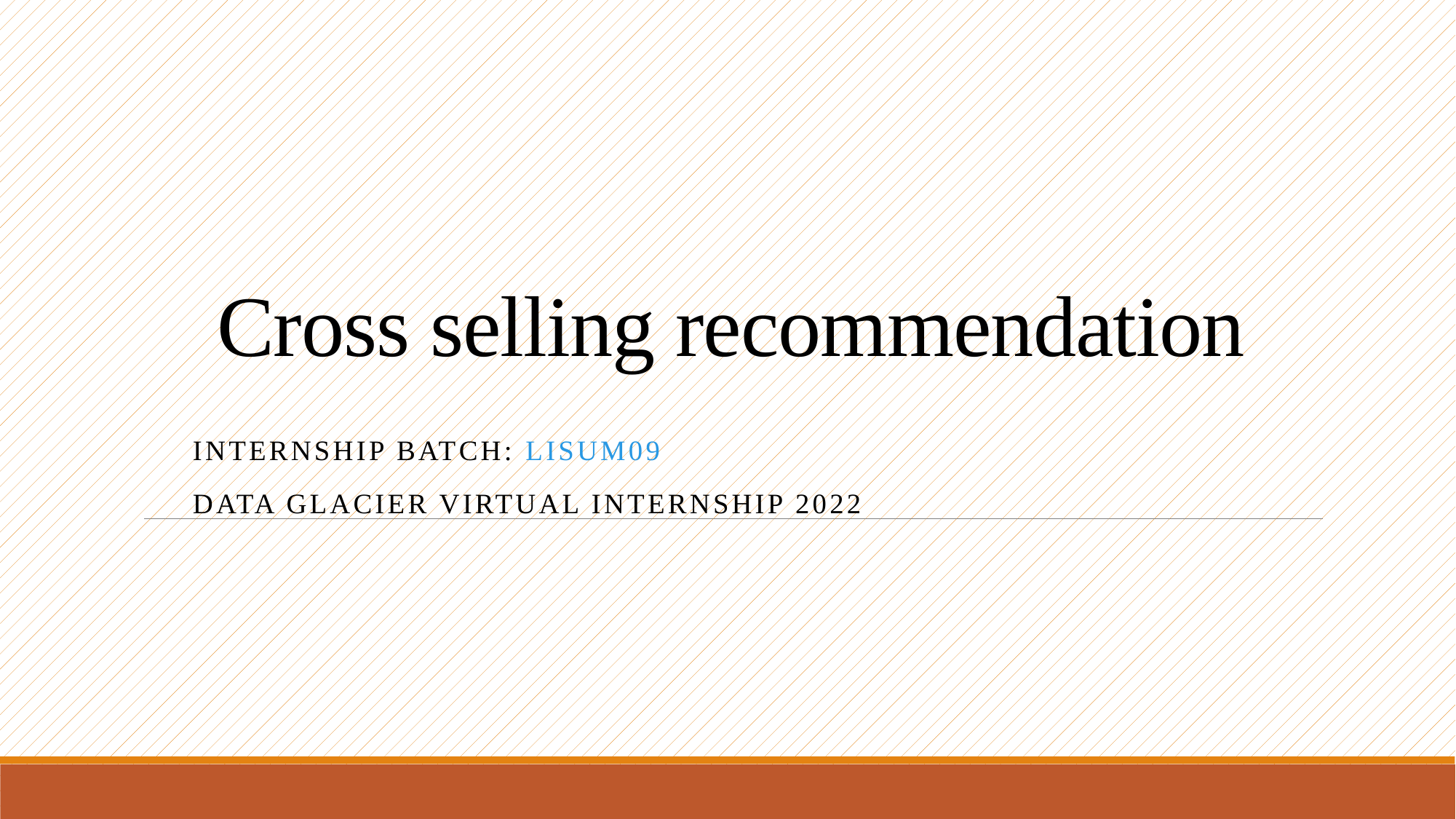

# Cross selling recommendation
Internship Batch: LISUM09
Data Glacier Virtual Internship 2022